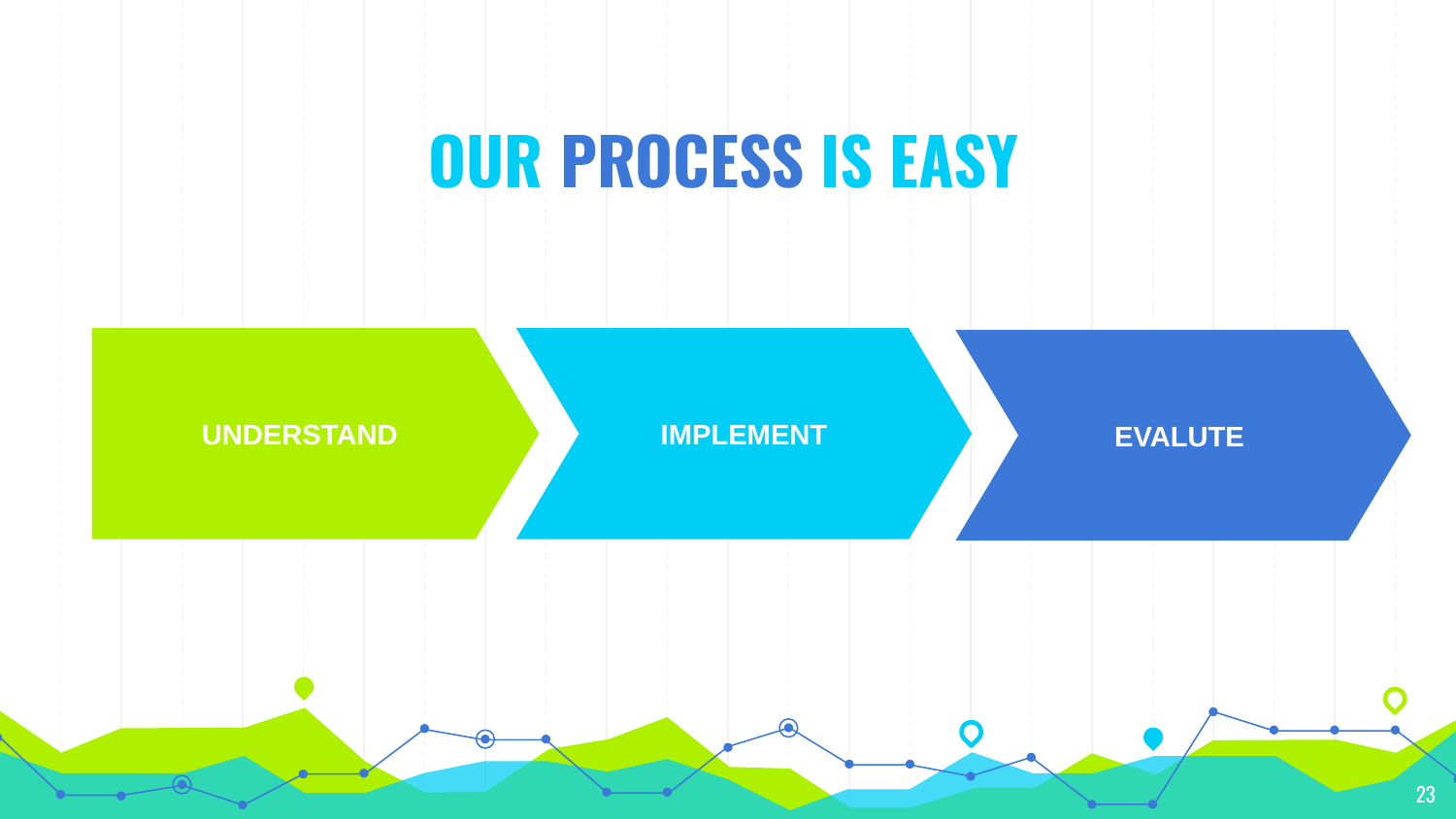

# OUR PROCESS IS EASY
UNDERSTAND
IMPLEMENT
EVALUTE
23